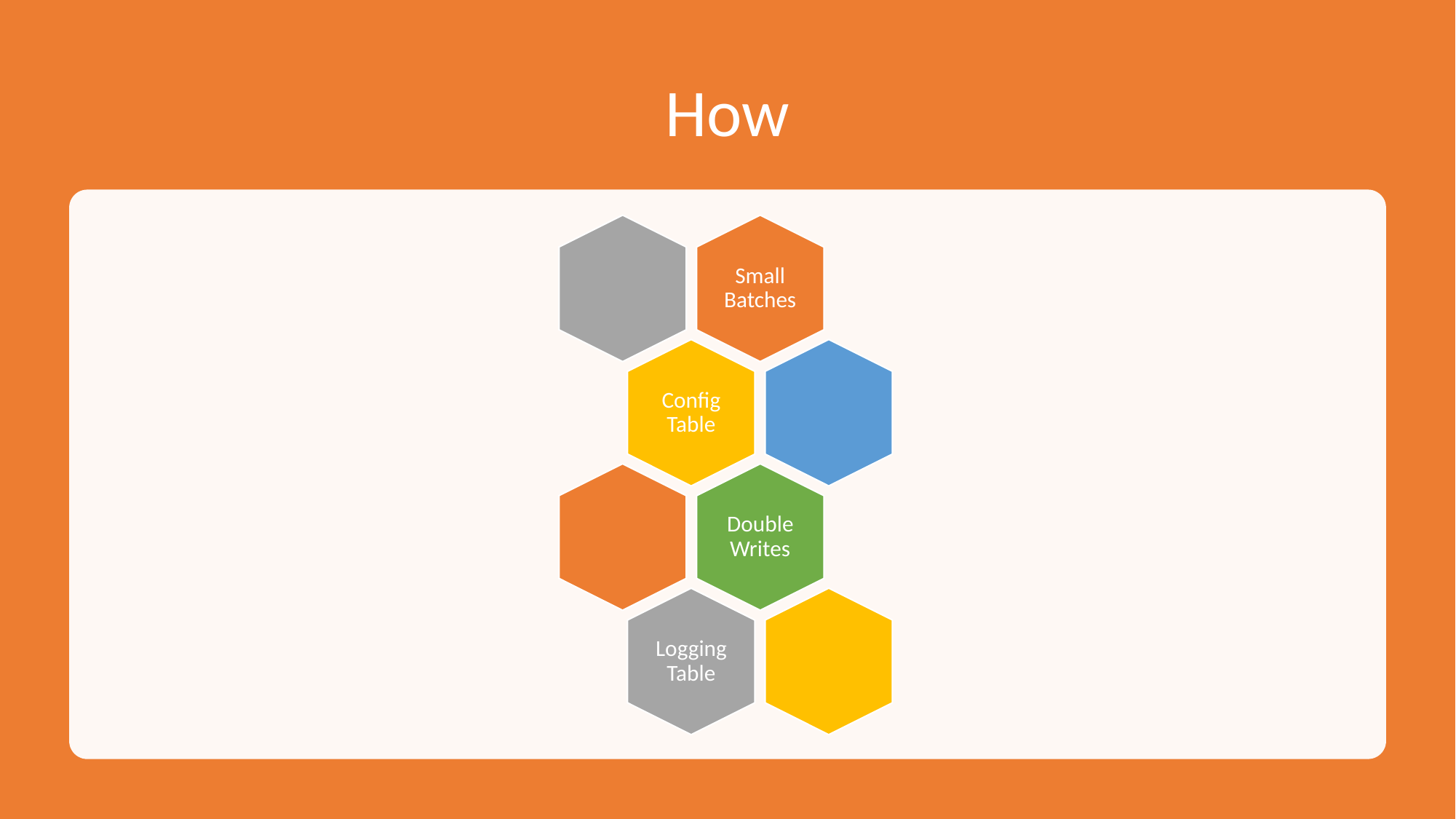

# How

Small Batches

Config Table

Double Writes

Logging Table